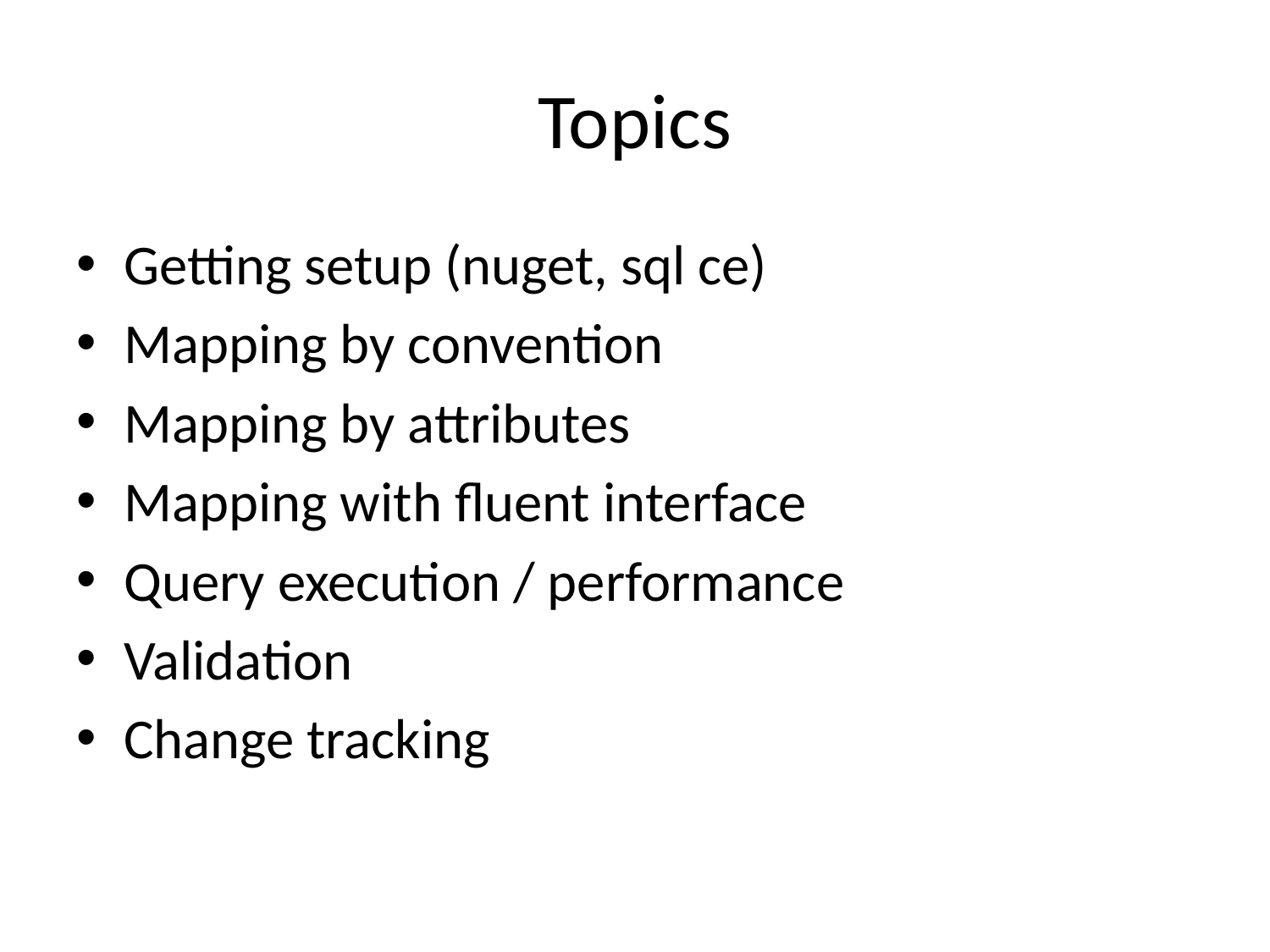

# Topics
Getting setup (nuget, sql ce)
Mapping by convention
Mapping by attributes
Mapping with fluent interface
Query execution / performance
Validation
Change tracking